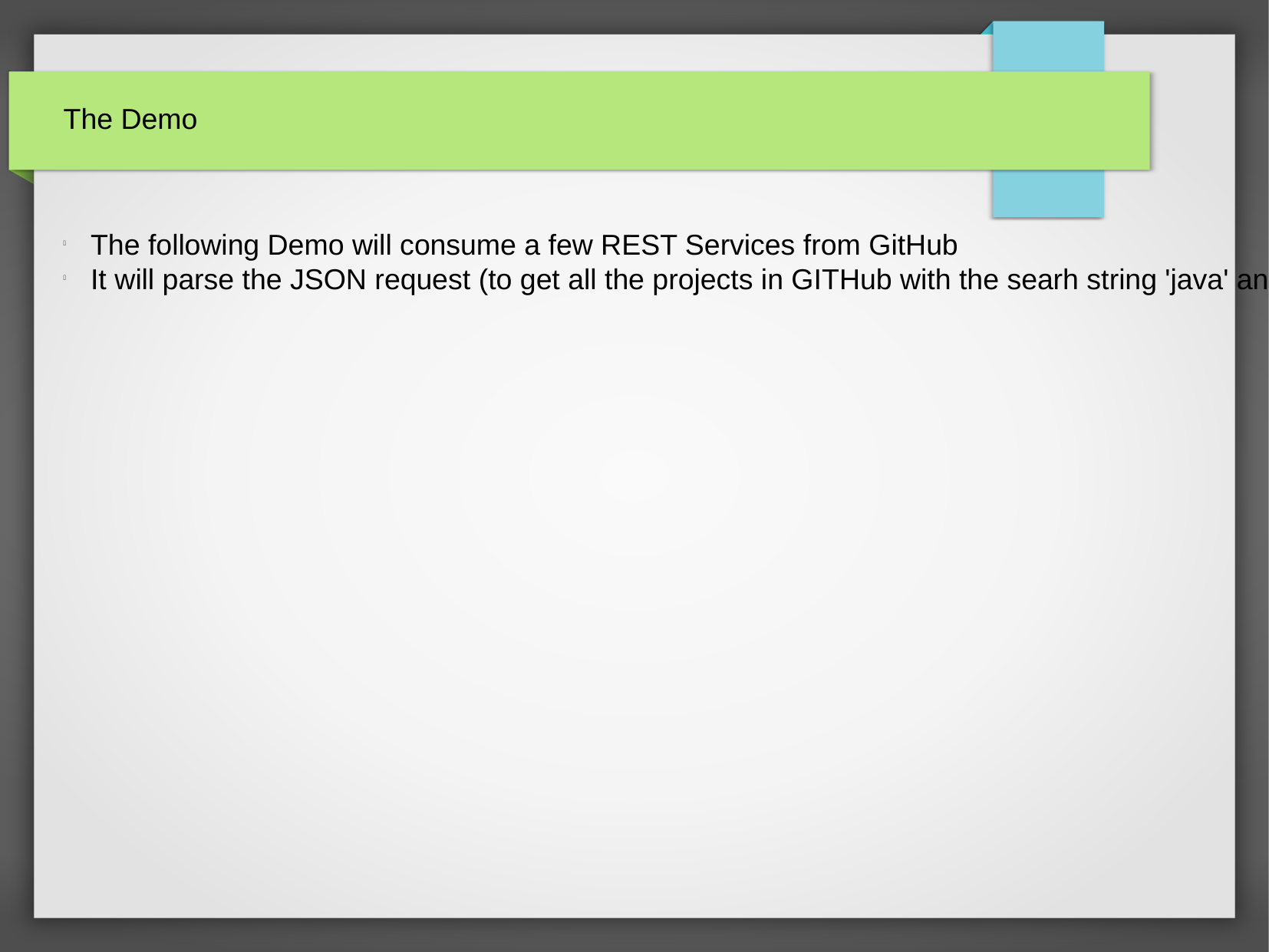

The Demo
The following Demo will consume a few REST Services from GitHub
It will parse the JSON request (to get all the projects in GITHub with the searh string 'java' and iterate through each item) response to 'visit' the owner of that project's home_url